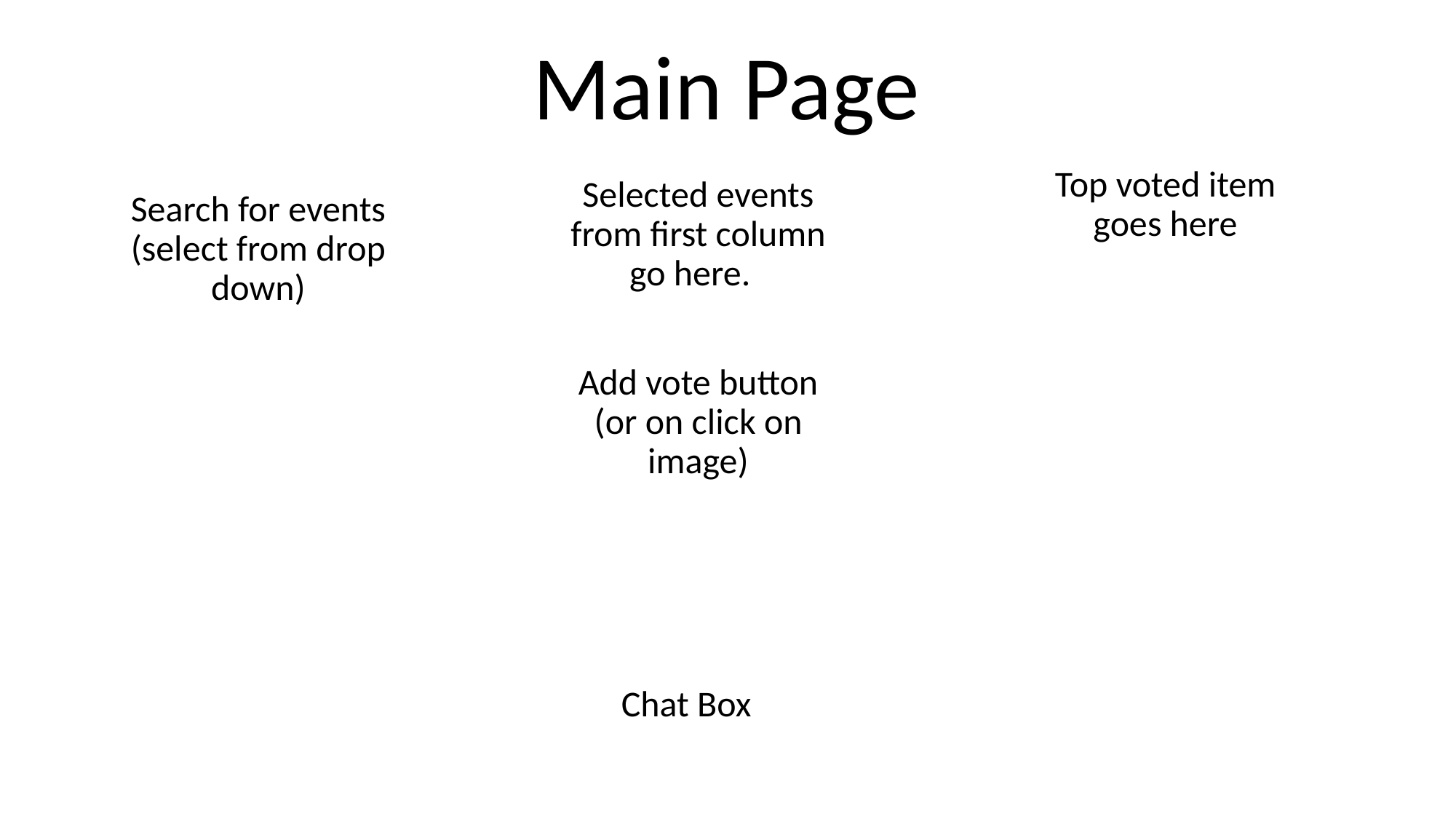

# Main Page
Top voted item goes here

Selected events from first column go here.

Add vote button (or on click on image)
Search for events (select from drop down)

Chat Box